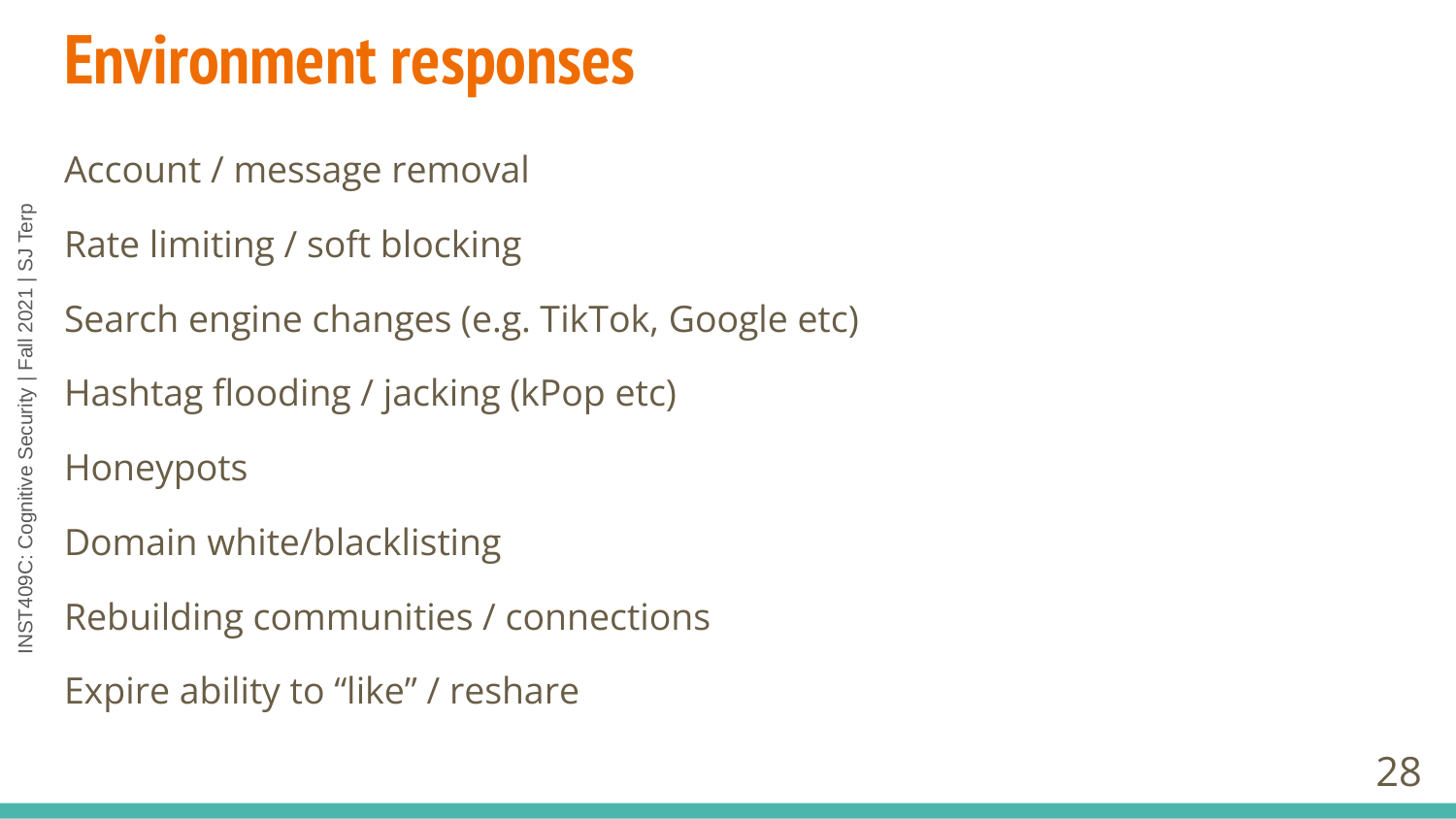

# Environment responses
Account / message removal
Rate limiting / soft blocking
Search engine changes (e.g. TikTok, Google etc)
Hashtag flooding / jacking (kPop etc)
Honeypots
Domain white/blacklisting
Rebuilding communities / connections
Expire ability to “like” / reshare
28